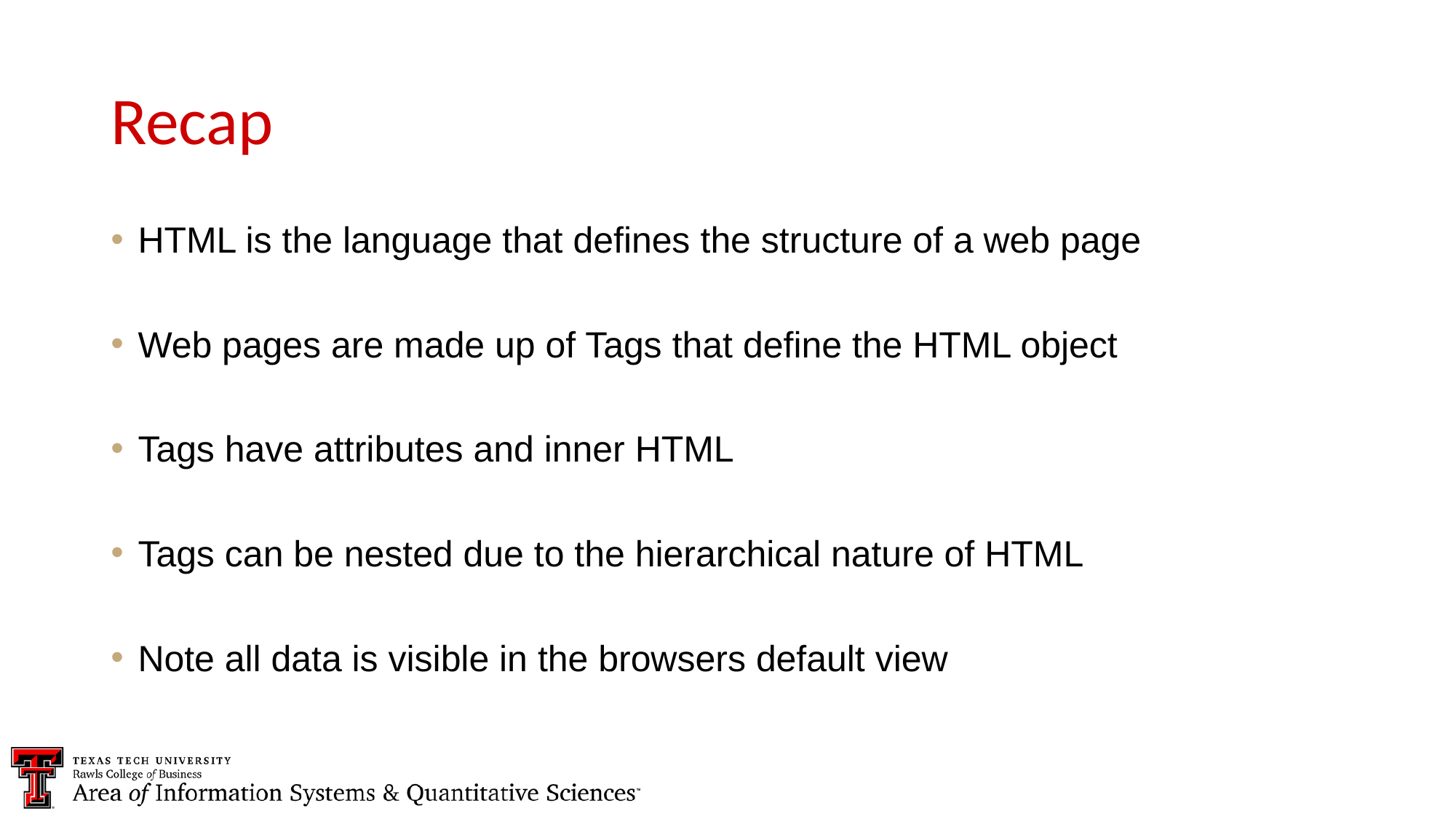

Recap
HTML is the language that defines the structure of a web page

Web pages are made up of Tags that define the HTML object

Tags have attributes and inner HTML

Tags can be nested due to the hierarchical nature of HTML

Note all data is visible in the browsers default view